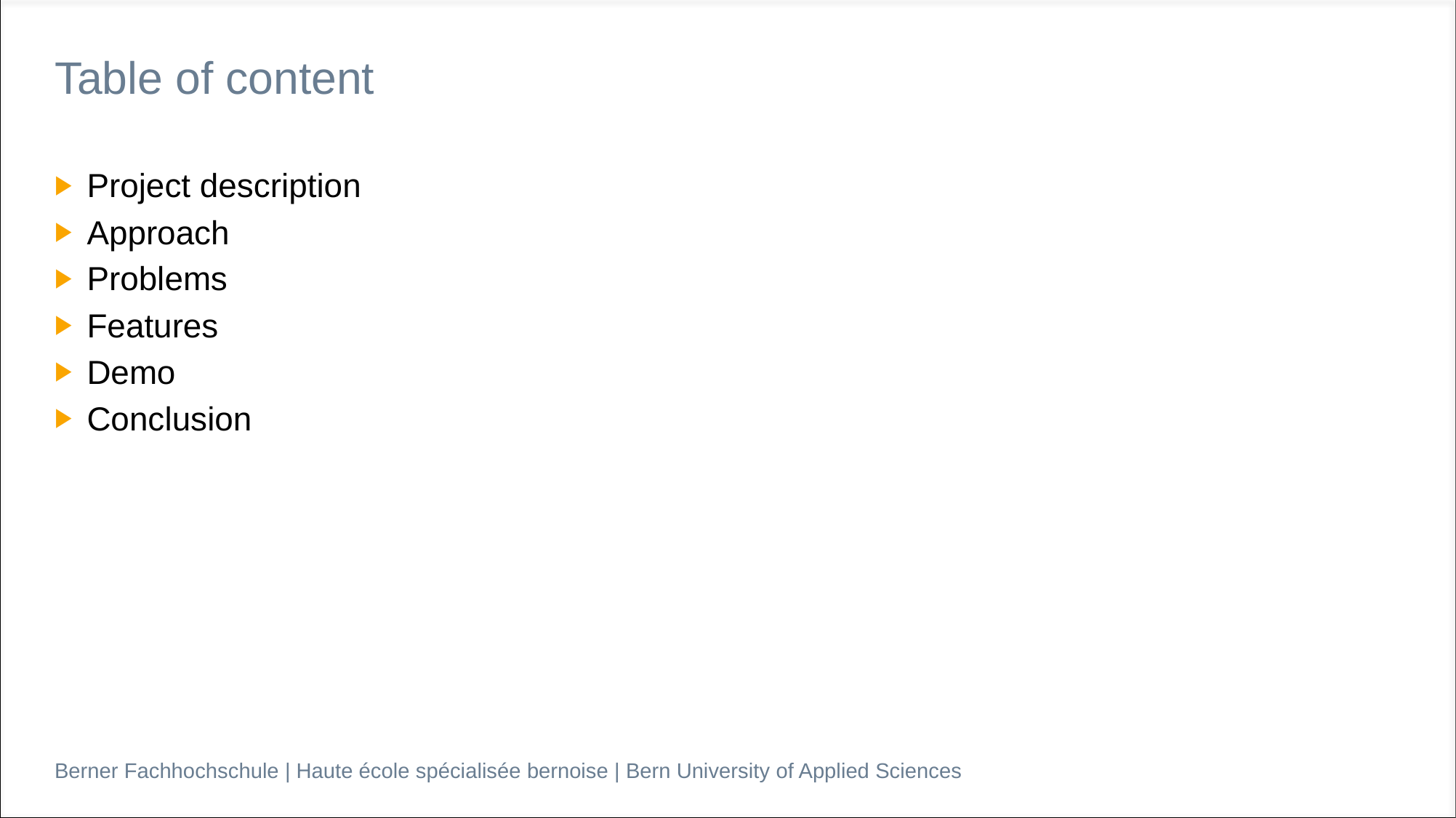

# Table of content
Project description
Approach
Problems
Features
Demo
Conclusion